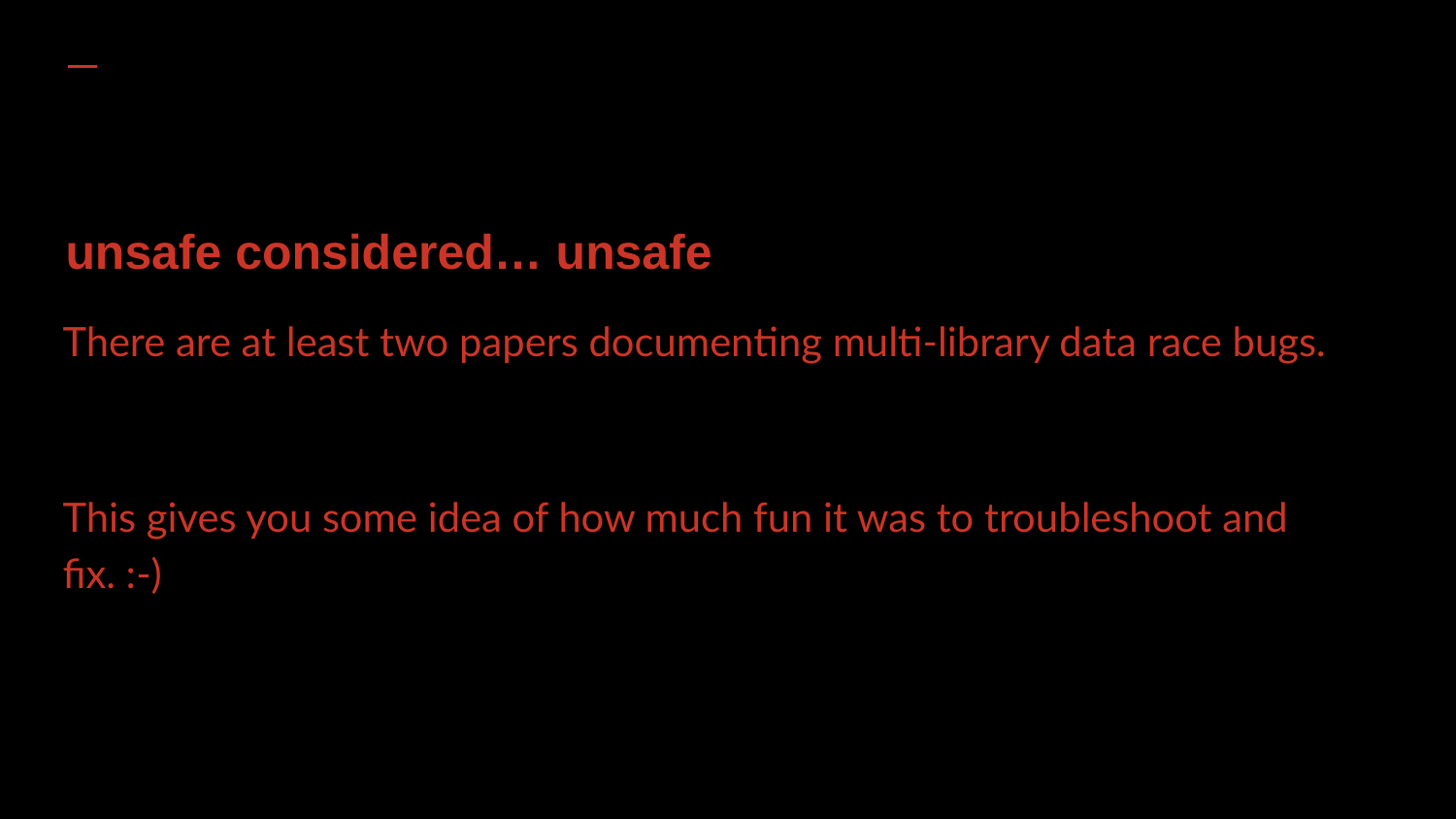

# unsafe considered… unsafe
There are at least two papers documenting multi-library data race bugs.

This gives you some idea of how much fun it was to troubleshoot and fix. :-)